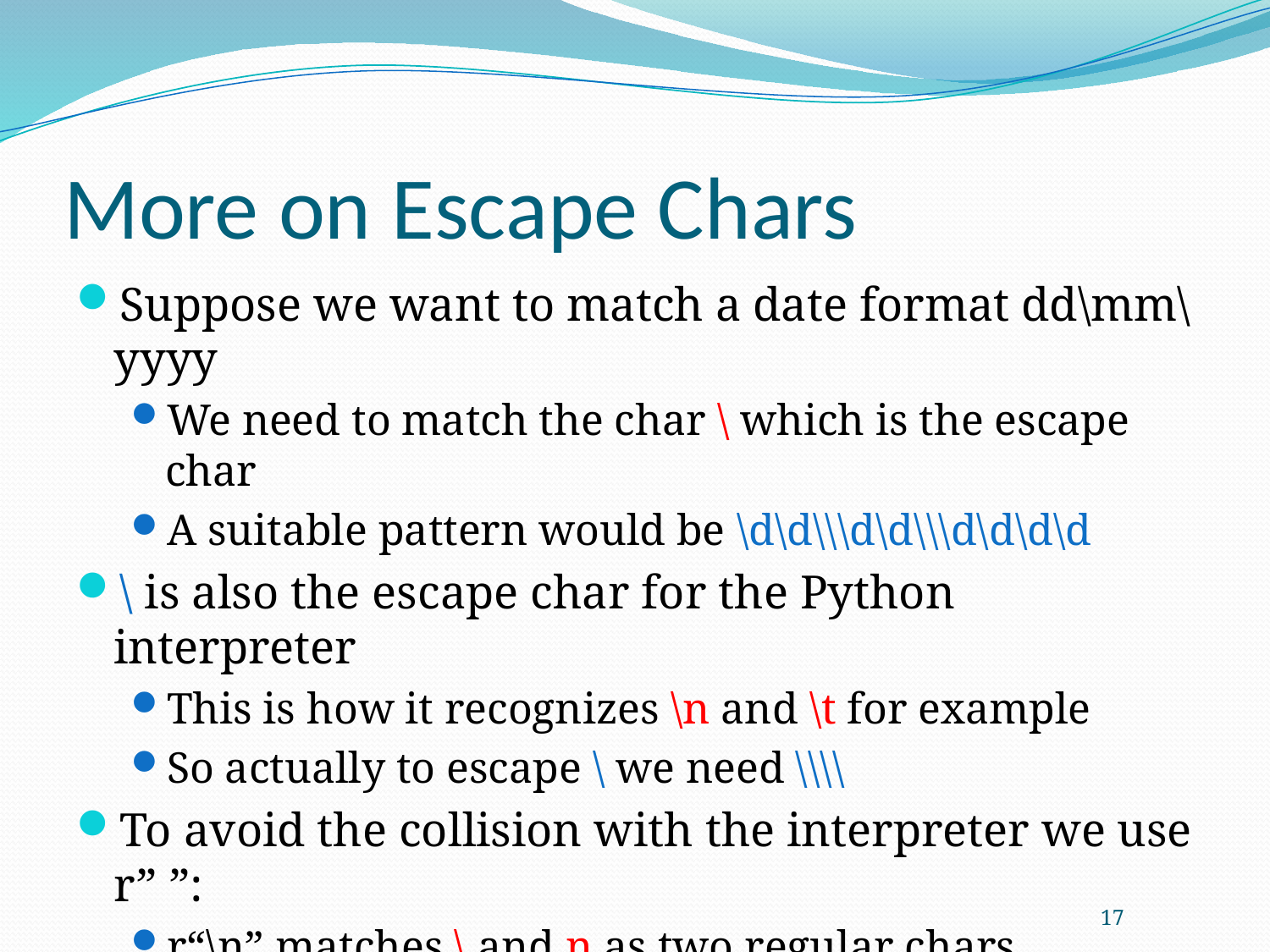

# More on Escape Chars
Suppose we want to match a date format dd\mm\yyyy
We need to match the char \ which is the escape char
A suitable pattern would be \d\d\\\d\d\\\d\d\d\d
\ is also the escape char for the Python interpreter
This is how it recognizes \n and \t for example
So actually to escape \ we need \\\\
To avoid the collision with the interpreter we use r” ”:
r“\n” matches \ and n as two regular chars
We can use r”RE” on every regular expression
This is not a must for every RE, but a good habit
17